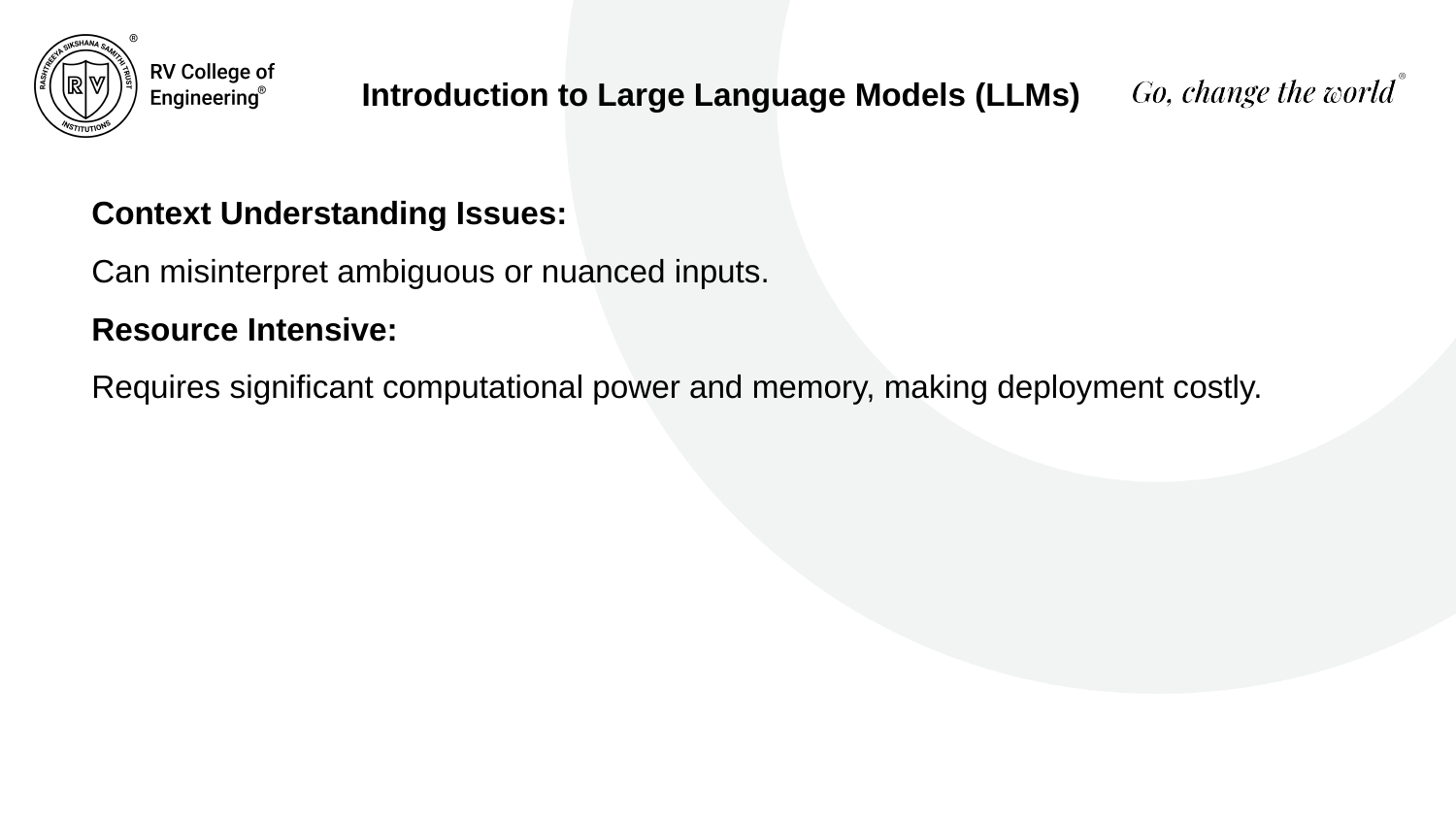

Introduction to Large Language Models (LLMs)
Context Understanding Issues:
Can misinterpret ambiguous or nuanced inputs.
Resource Intensive:
Requires significant computational power and memory, making deployment costly.